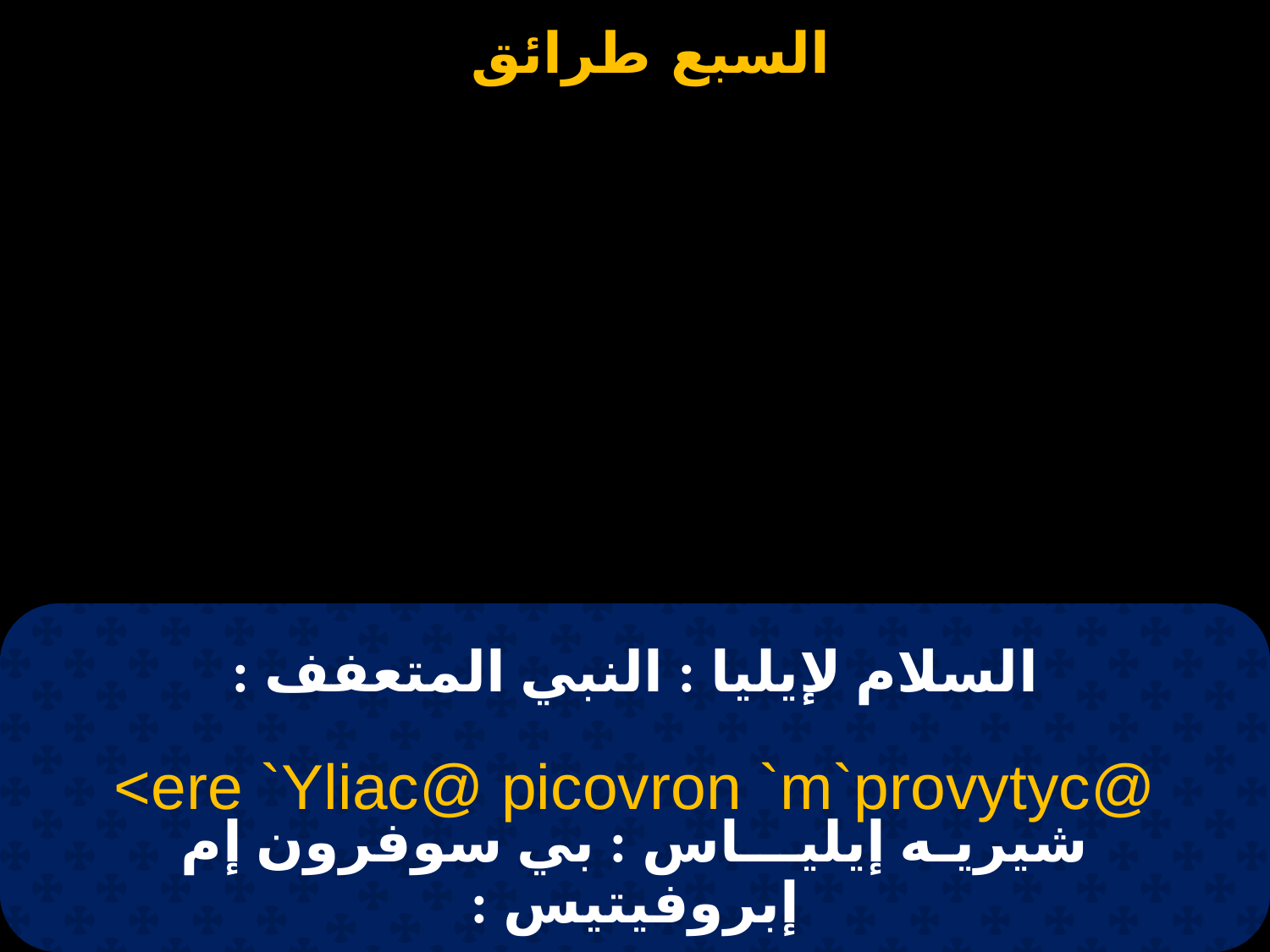

# السلام لإيليا : النبي المتعفف :
<ere `Yliac@ picovron `m`provytyc@
شيريـه إيليـــاس : بي سوفرون إم إبروفيتيس :